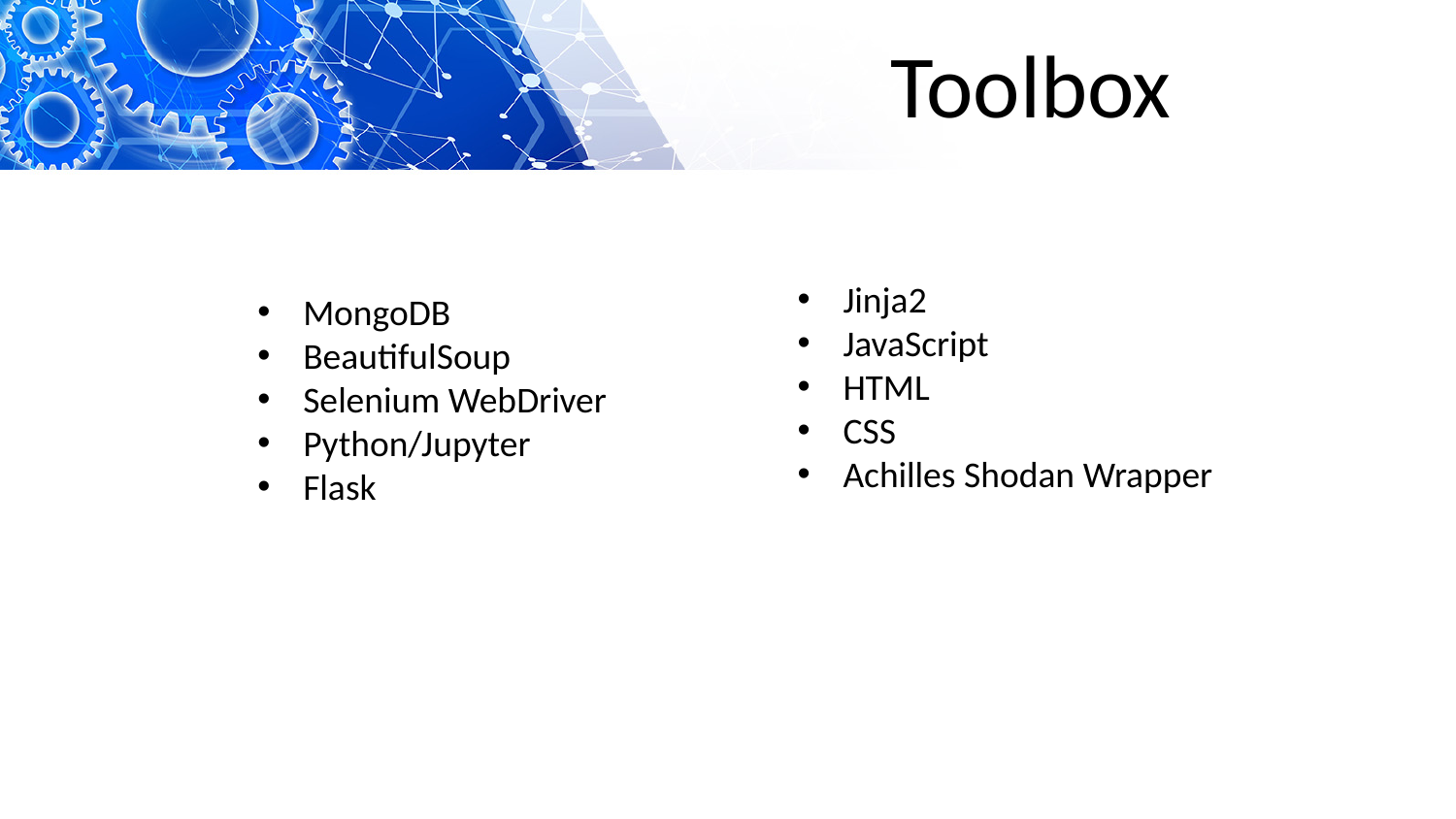

Toolbox
Jinja2
JavaScript
HTML
CSS
Achilles Shodan Wrapper

MongoDB
BeautifulSoup
Selenium WebDriver
Python/Jupyter
Flask